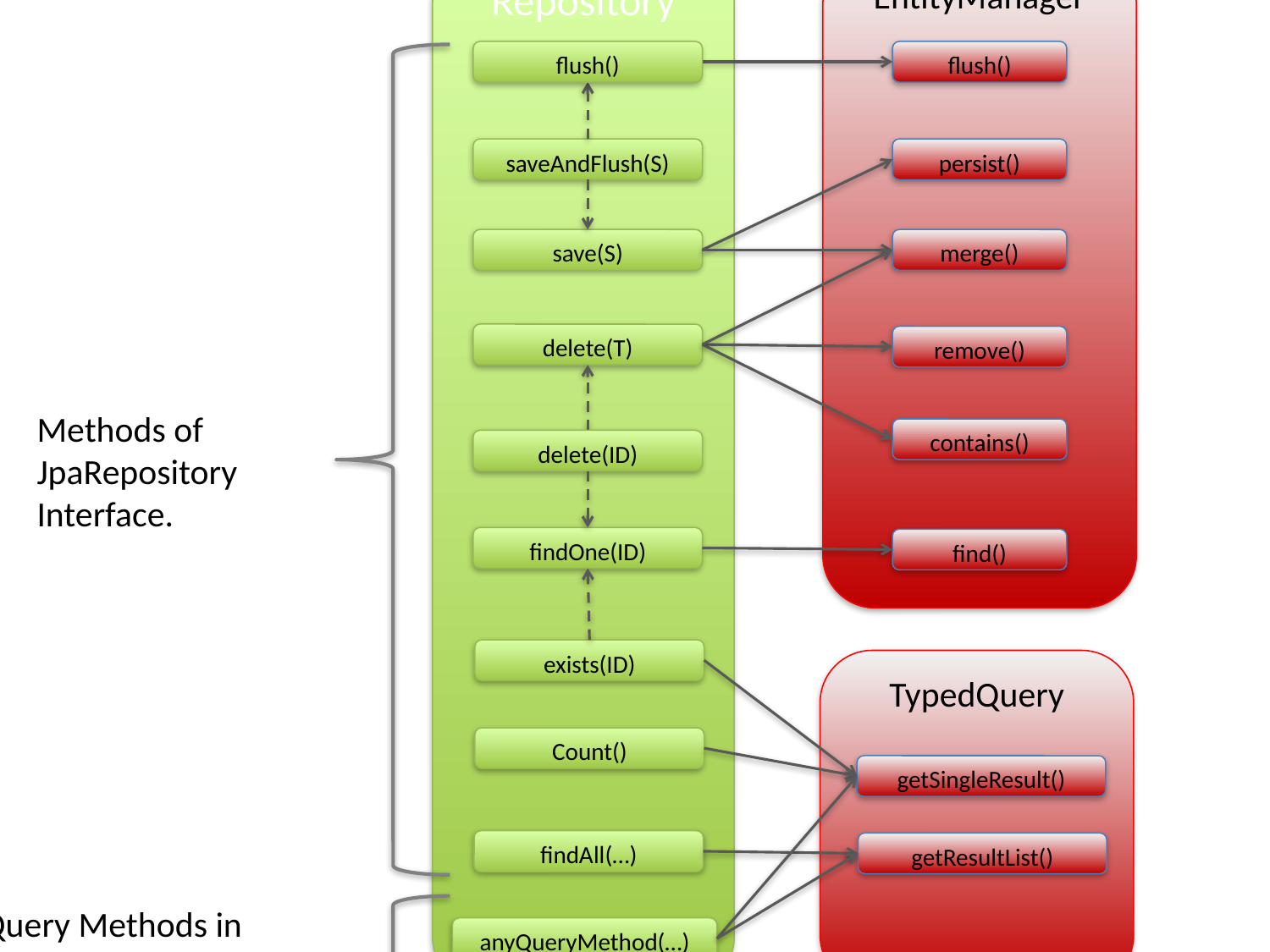

Repository
EntityManager
flush()
flush()

persist()
saveAndFlush(S)
save(S)
merge()
delete(T)
remove()
Methods of JpaRepository Interface.
contains()
delete(ID)
findOne(ID)
find()
exists(ID)
TypedQuery
Count()
getSingleResult()
findAll(…)
getResultList()
Query Methods in Repository Interface for Entity that defined by developer.

anyQueryMethod(…)
…